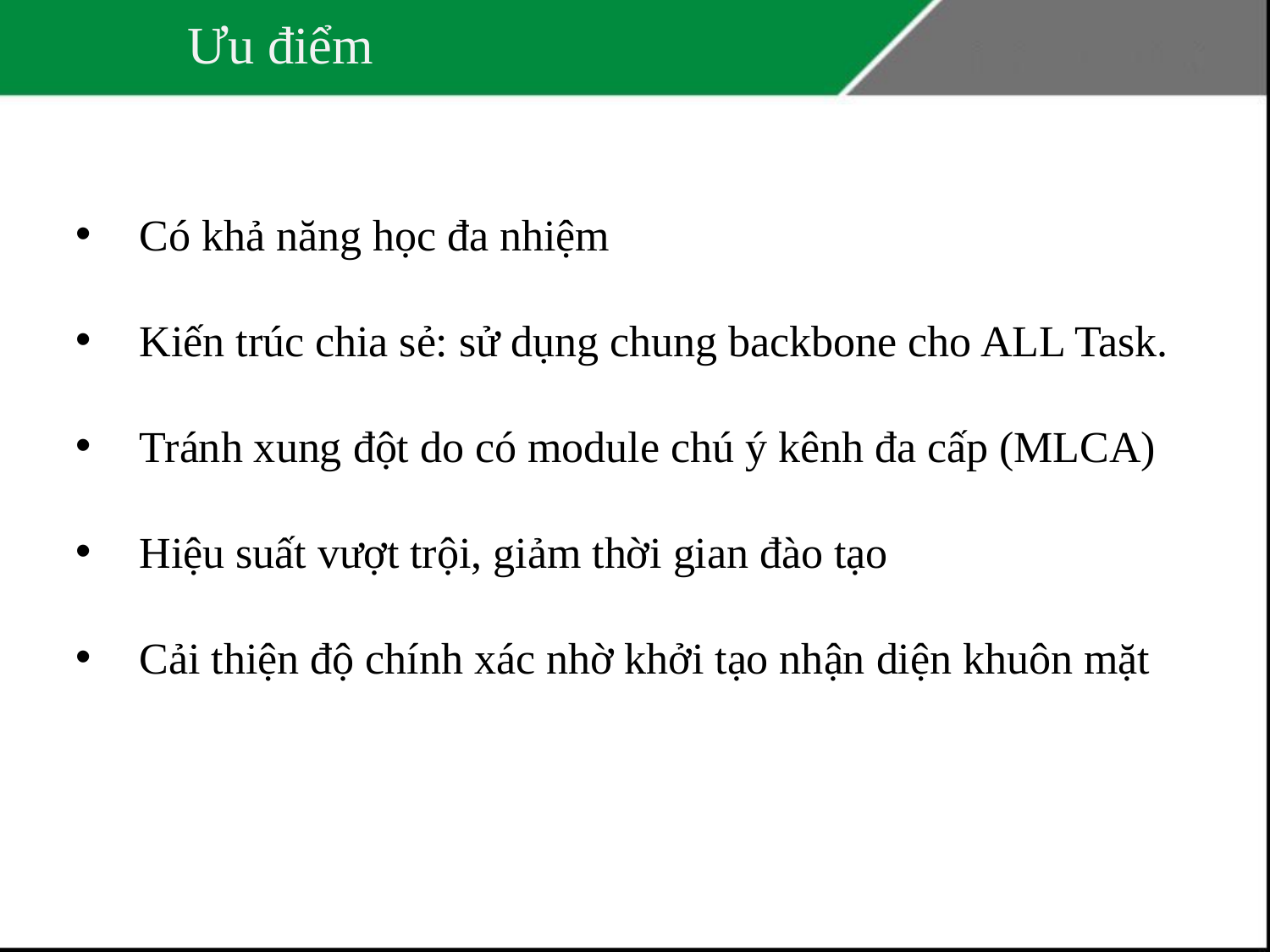

# Ưu điểm
Có khả năng học đa nhiệm
Kiến trúc chia sẻ: sử dụng chung backbone cho ALL Task.
Tránh xung đột do có module chú ý kênh đa cấp (MLCA)
Hiệu suất vượt trội, giảm thời gian đào tạo
Cải thiện độ chính xác nhờ khởi tạo nhận diện khuôn mặt